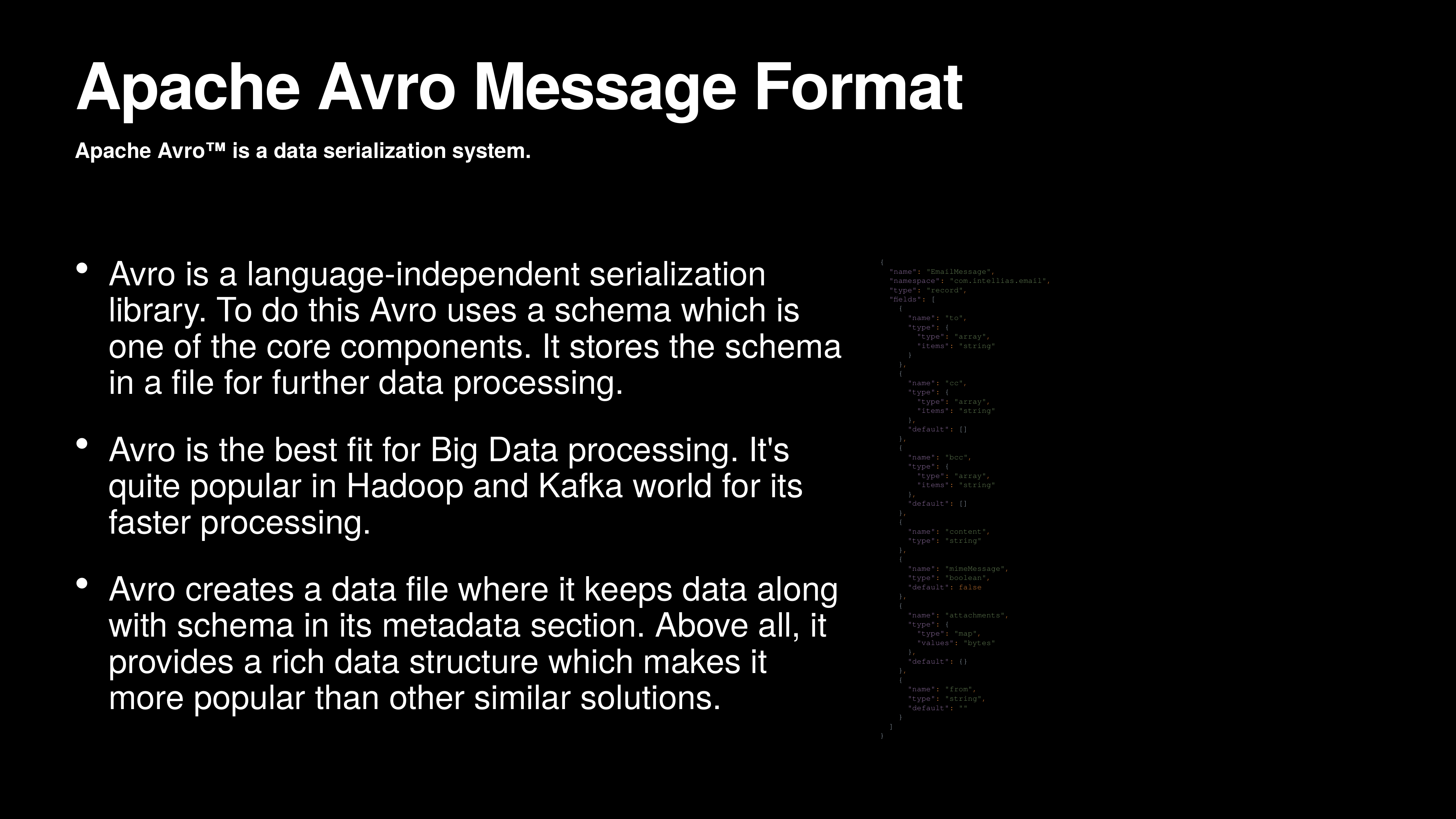

11
# Apache Avro Message Format
Apache Avro™ is a data serialization system.
Avro is a language-independent serialization library. To do this Avro uses a schema which is one of the core components. It stores the schema in a file for further data processing.
Avro is the best fit for Big Data processing. It's quite popular in Hadoop and Kafka world for its faster processing.
Avro creates a data file where it keeps data along with schema in its metadata section. Above all, it provides a rich data structure which makes it more popular than other similar solutions.
{
  "name": "EmailMessage",
  "namespace": "com.intellias.email",
  "type": "record",
  "fields": [
    {
      "name": "to",
      "type": {
        "type": "array",
        "items": "string"
      }
    },
    {
      "name": "cc",
      "type": {
        "type": "array",
        "items": "string"
      },
      "default": []
    },
    {
      "name": "bcc",
      "type": {
        "type": "array",
        "items": "string"
      },
      "default": []
    },
    {
      "name": "content",
      "type": "string"
    },
    {
      "name": "mimeMessage",
      "type": "boolean",
      "default": false
    },
    {
      "name": "attachments",
      "type": {
        "type": "map",
        "values": "bytes"
      },
      "default": {}
    },
    {
      "name": "from",
      "type": "string",
      "default": ""
    }
  ]
}